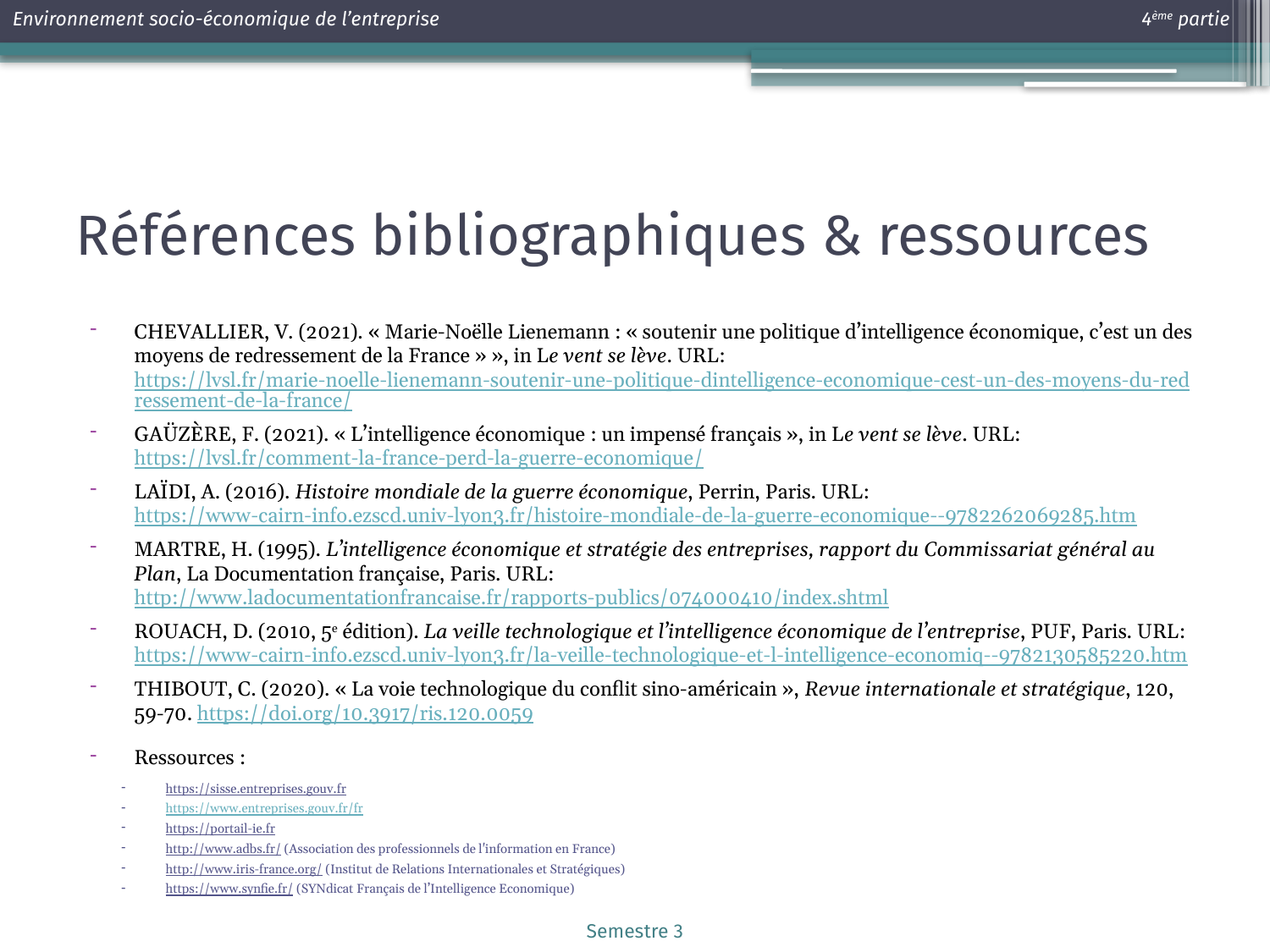

# Références bibliographiques & ressources
Chevallier, V. (2021). « Marie-Noëlle Lienemann : « soutenir une politique d’intelligence économique, c’est un des moyens de redressement de la France » », in Le vent se lève. URL: https://lvsl.fr/marie-noelle-lienemann-soutenir-une-politique-dintelligence-economique-cest-un-des-moyens-du-redressement-de-la-france/
Gaüzère, F. (2021). « L’intelligence économique : un impensé français », in Le vent se lève. URL: https://lvsl.fr/comment-la-france-perd-la-guerre-economique/
Laïdi, A. (2016). Histoire mondiale de la guerre économique, Perrin, Paris. URL: https://www-cairn-info.ezscd.univ-lyon3.fr/histoire-mondiale-de-la-guerre-economique--9782262069285.htm
Martre, H. (1995). L’intelligence économique et stratégie des entreprises, rapport du Commissariat général au Plan, La Documentation française, Paris. URL: http://www.ladocumentationfrancaise.fr/rapports-publics/074000410/index.shtml
Rouach, D. (2010, 5e édition). La veille technologique et l’intelligence économique de l’entreprise, PUF, Paris. URL: https://www-cairn-info.ezscd.univ-lyon3.fr/la-veille-technologique-et-l-intelligence-economiq--9782130585220.htm
Thibout, C. (2020). « La voie technologique du conflit sino-américain », Revue internationale et stratégique, 120, 59-70. https://doi.org/10.3917/ris.120.0059
Ressources :
https://sisse.entreprises.gouv.fr
https://www.entreprises.gouv.fr/fr
https://portail-ie.fr
http://www.adbs.fr/ (Association des professionnels de l'information en France)
http://www.iris-france.org/ (Institut de Relations Internationales et Stratégiques)
https://www.synfie.fr/ (SYNdicat Français de l’Intelligence Economique)